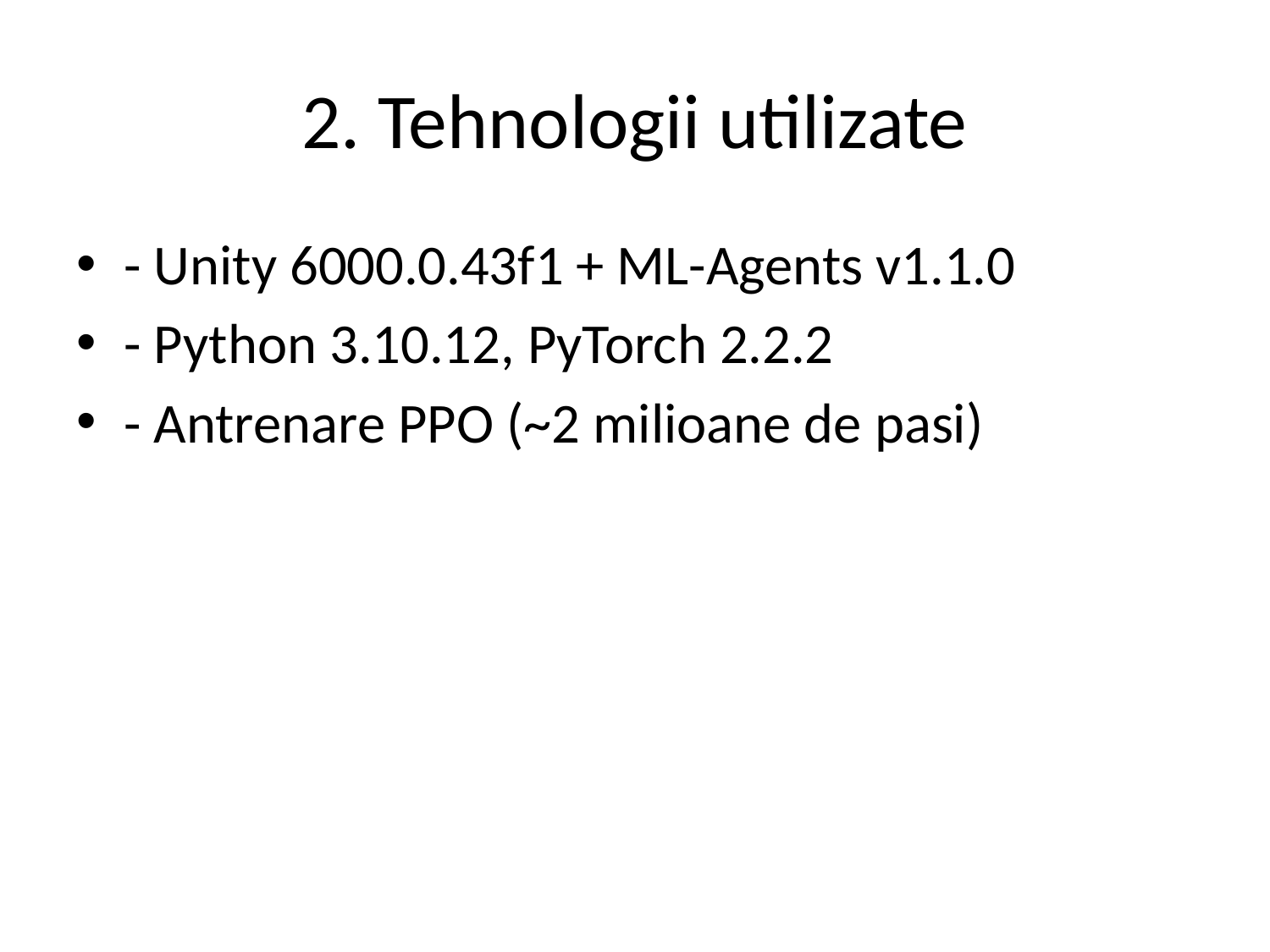

# 2. Tehnologii utilizate
- Unity 6000.0.43f1 + ML-Agents v1.1.0
- Python 3.10.12, PyTorch 2.2.2
- Antrenare PPO (~2 milioane de pasi)